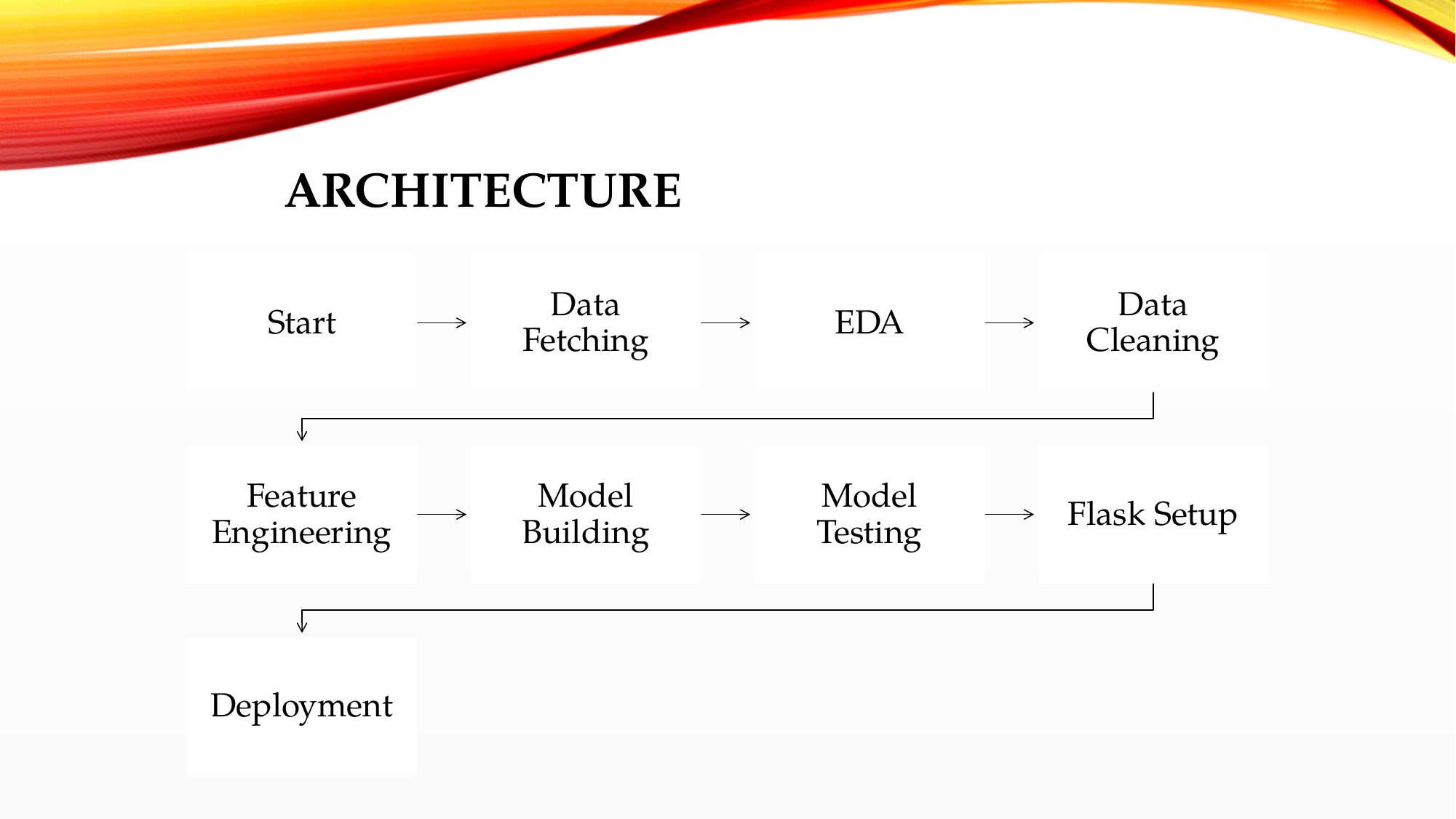

# Architecture

Start

Data Fetching

EDA

Data Cleaning

Feature Engineering

Model Building

Model Testing

Flask Setup
Deployment